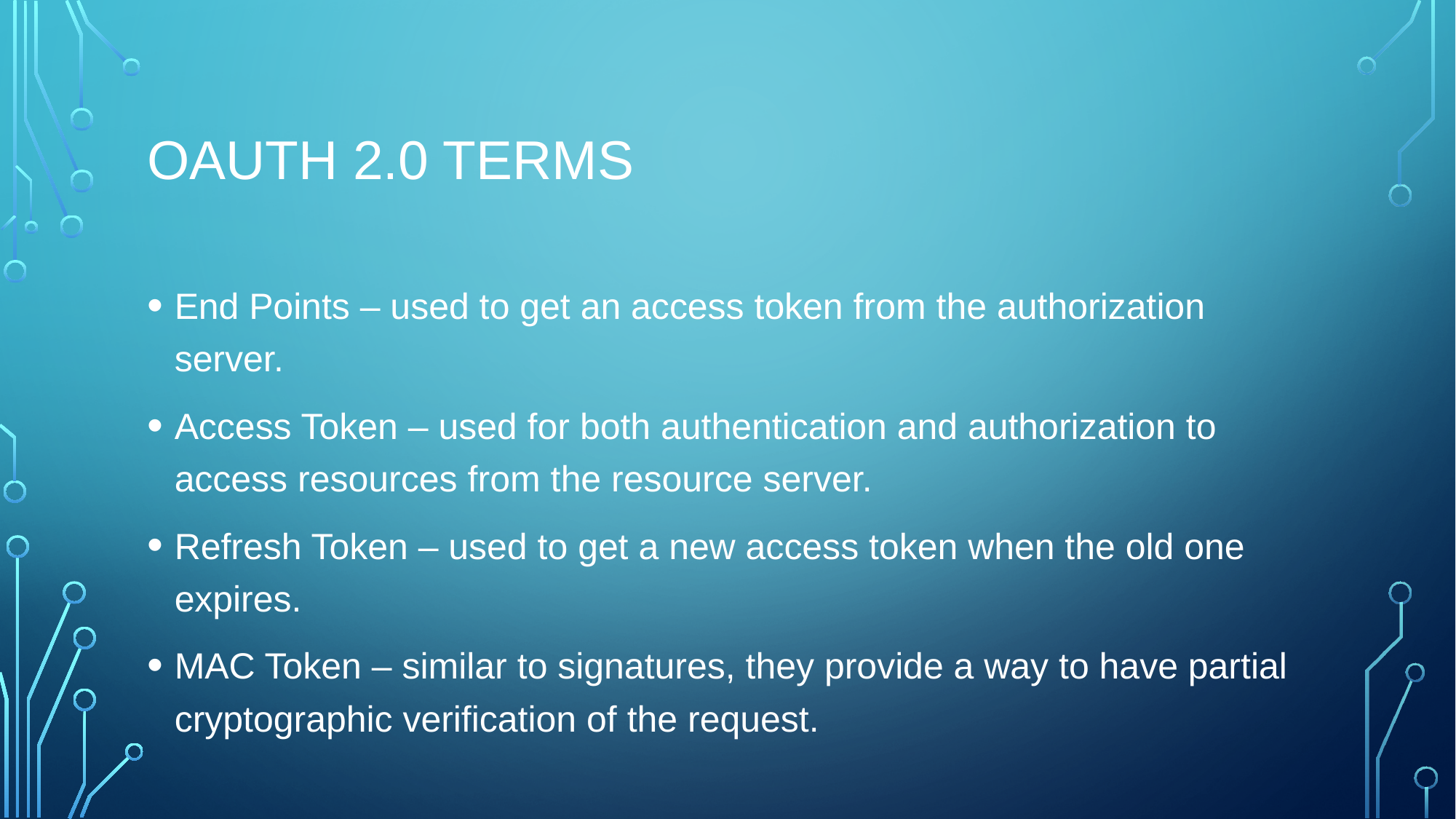

# OAuth 2.0 Terms
End Points – used to get an access token from the authorization server.
Access Token – used for both authentication and authorization to access resources from the resource server.
Refresh Token – used to get a new access token when the old one expires.
MAC Token – similar to signatures, they provide a way to have partial cryptographic verification of the request.